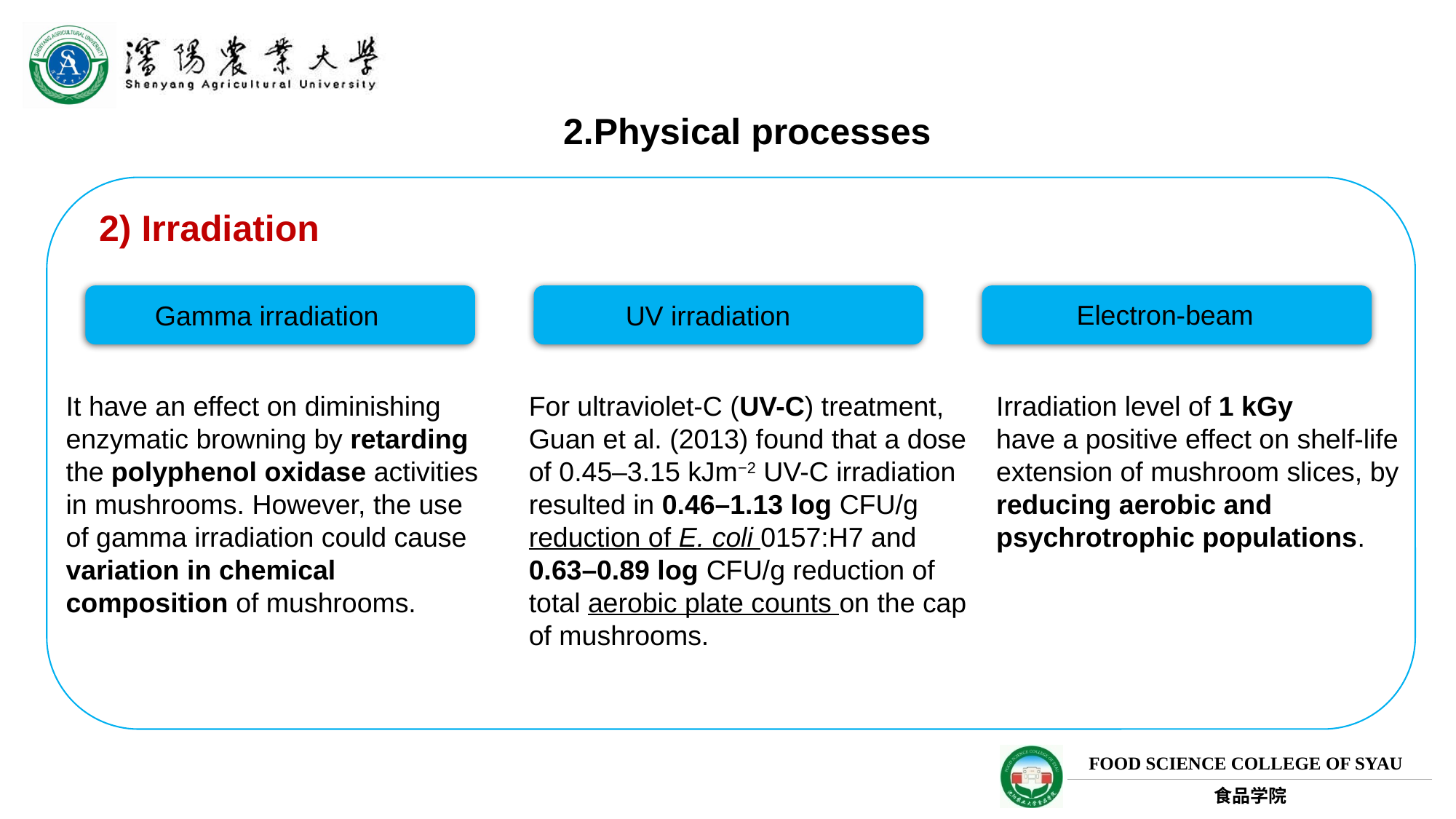

2.Physical processes

2) Irradiation

Electron-beam
Gamma irradiation
UV irradiation
For ultraviolet-C (UV-C) treatment, Guan et al. (2013) found that a dose of 0.45–3.15 kJm−2 UV-C irradiation
resulted in 0.46–1.13 log CFU/g reduction of E. coli 0157:H7 and
0.63–0.89 log CFU/g reduction of total aerobic plate counts on the cap
of mushrooms.
It have an effect on diminishing enzymatic browning by retarding the polyphenol oxidase activities in mushrooms. However, the use of gamma irradiation could cause variation in chemical composition of mushrooms.
Irradiation level of 1 kGy
have a positive effect on shelf-life extension of mushroom slices, by reducing aerobic and psychrotrophic populations.